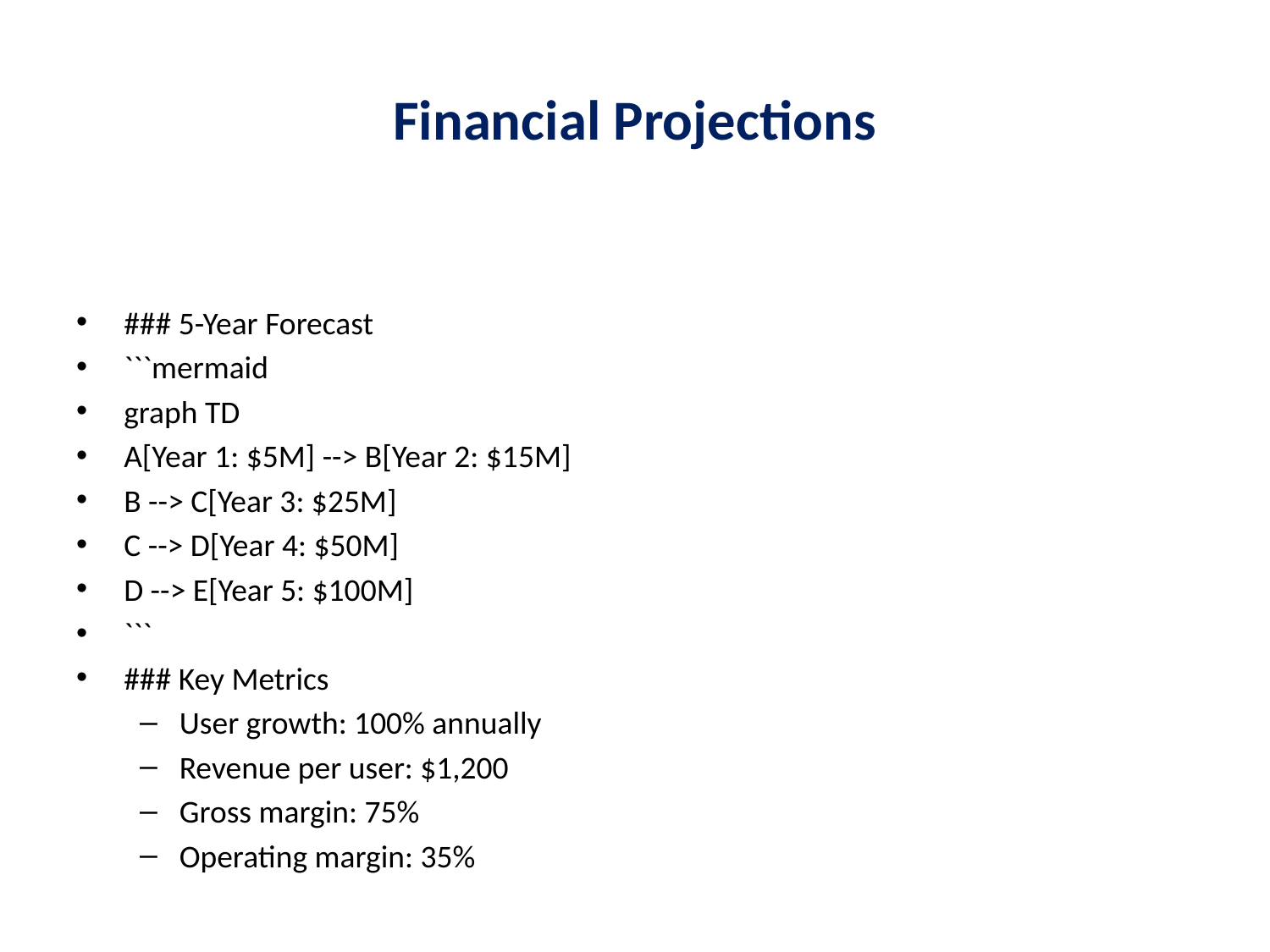

# Financial Projections

### 5-Year Forecast
```mermaid
graph TD
A[Year 1: $5M] --> B[Year 2: $15M]
B --> C[Year 3: $25M]
C --> D[Year 4: $50M]
D --> E[Year 5: $100M]
```
### Key Metrics
User growth: 100% annually
Revenue per user: $1,200
Gross margin: 75%
Operating margin: 35%